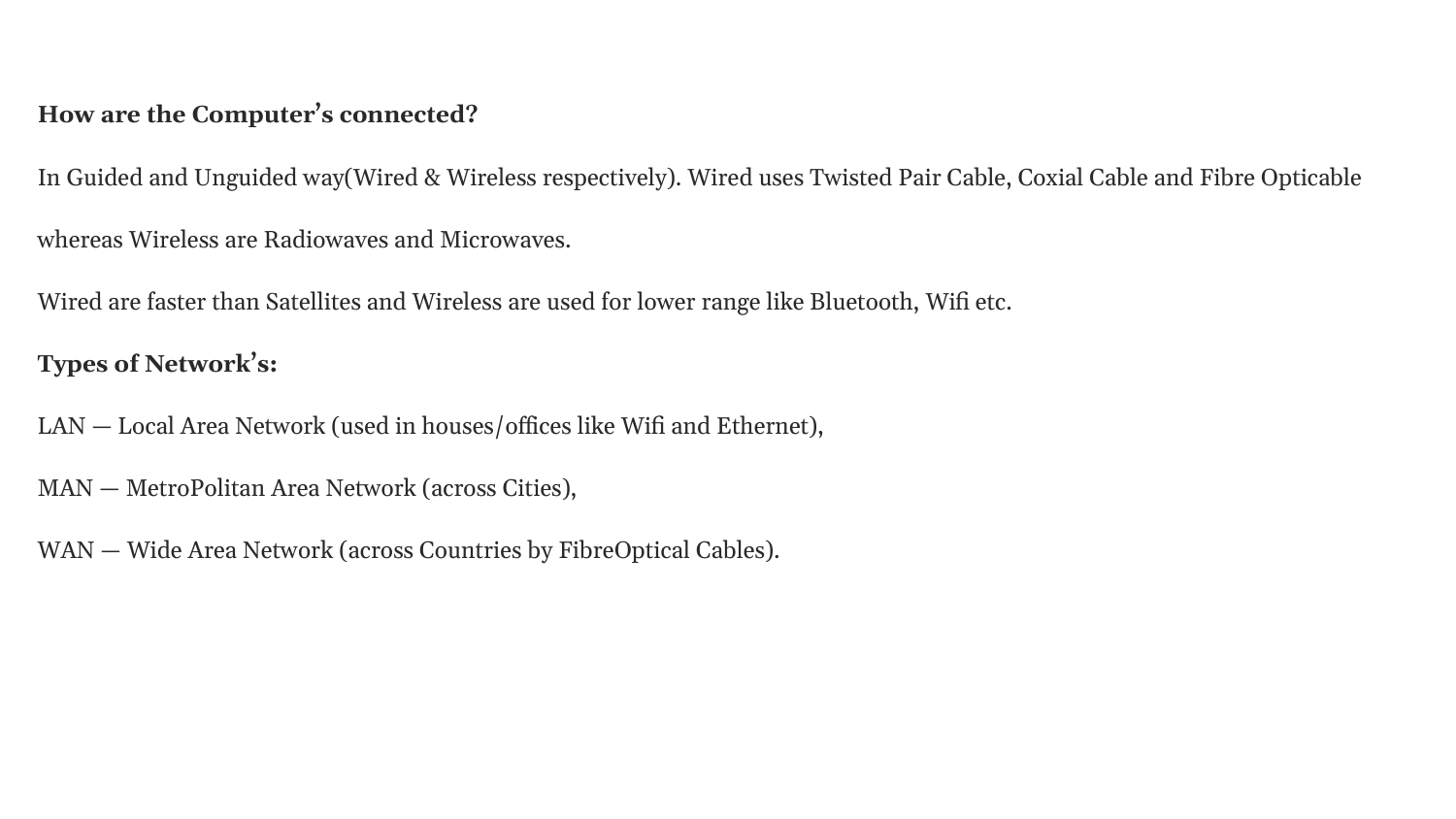

How are the Computer’s connected?
In Guided and Unguided way(Wired & Wireless respectively). Wired uses Twisted Pair Cable, Coxial Cable and Fibre Opticable whereas Wireless are Radiowaves and Microwaves.
Wired are faster than Satellites and Wireless are used for lower range like Bluetooth, Wifi etc.
Types of Network’s:
LAN — Local Area Network (used in houses/offices like Wifi and Ethernet),
MAN — MetroPolitan Area Network (across Cities),
WAN — Wide Area Network (across Countries by FibreOptical Cables).